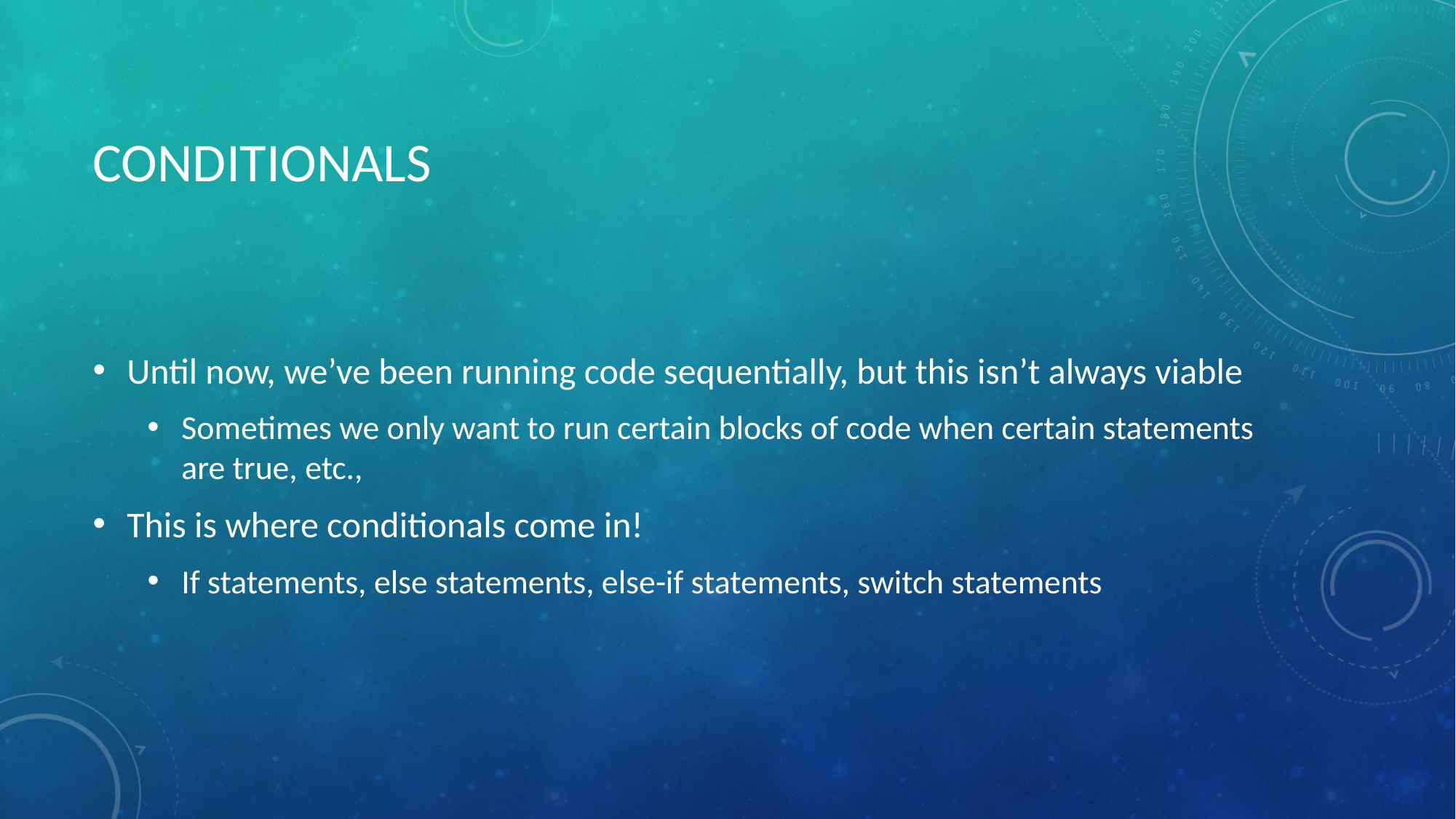

# conditionals
Until now, we’ve been running code sequentially, but this isn’t always viable
Sometimes we only want to run certain blocks of code when certain statements are true, etc.,
This is where conditionals come in!
If statements, else statements, else-if statements, switch statements